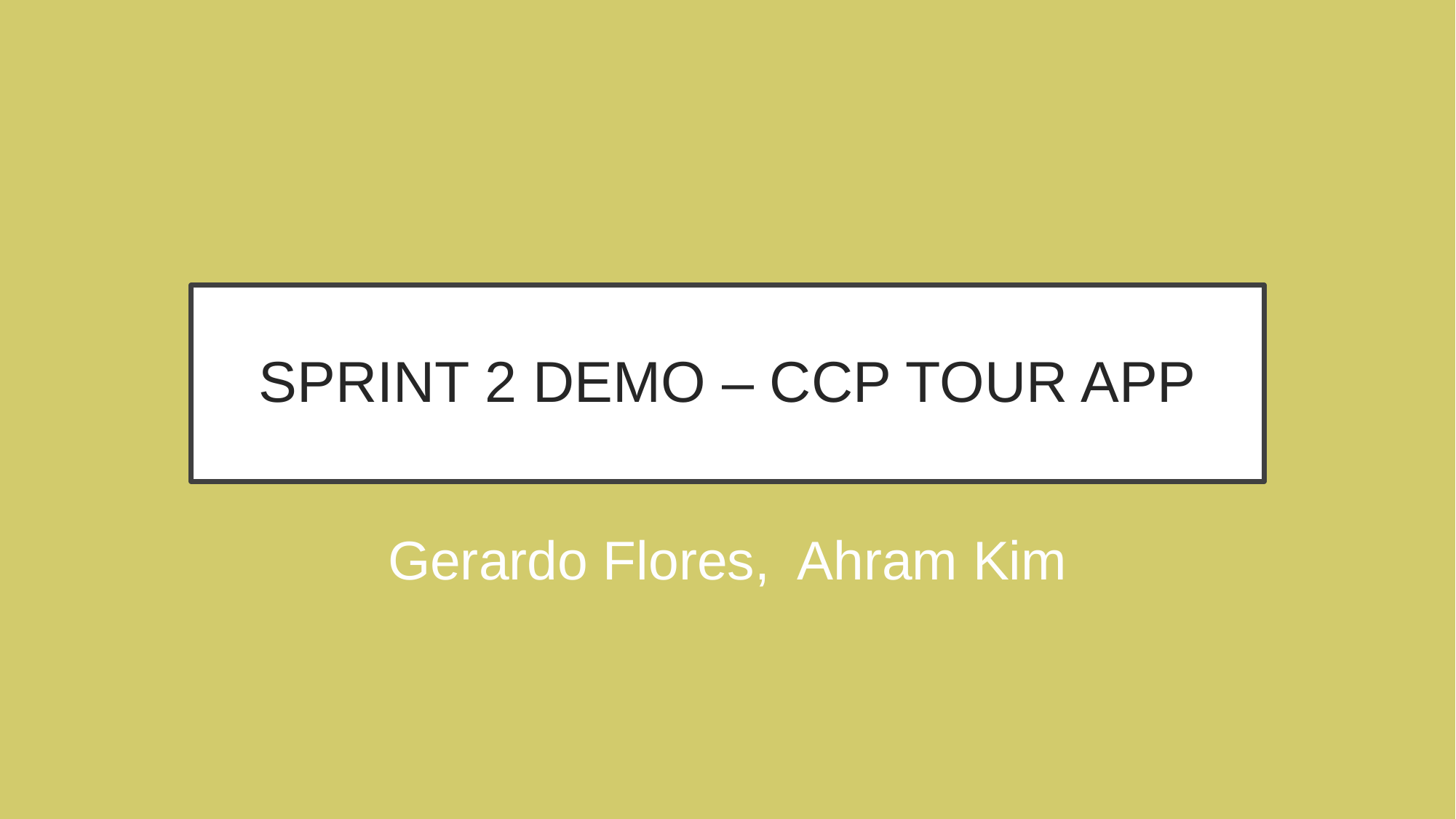

# SPRINT 2 DEMO – CCP TOUR APP
Gerardo Flores,  Ahram Kim